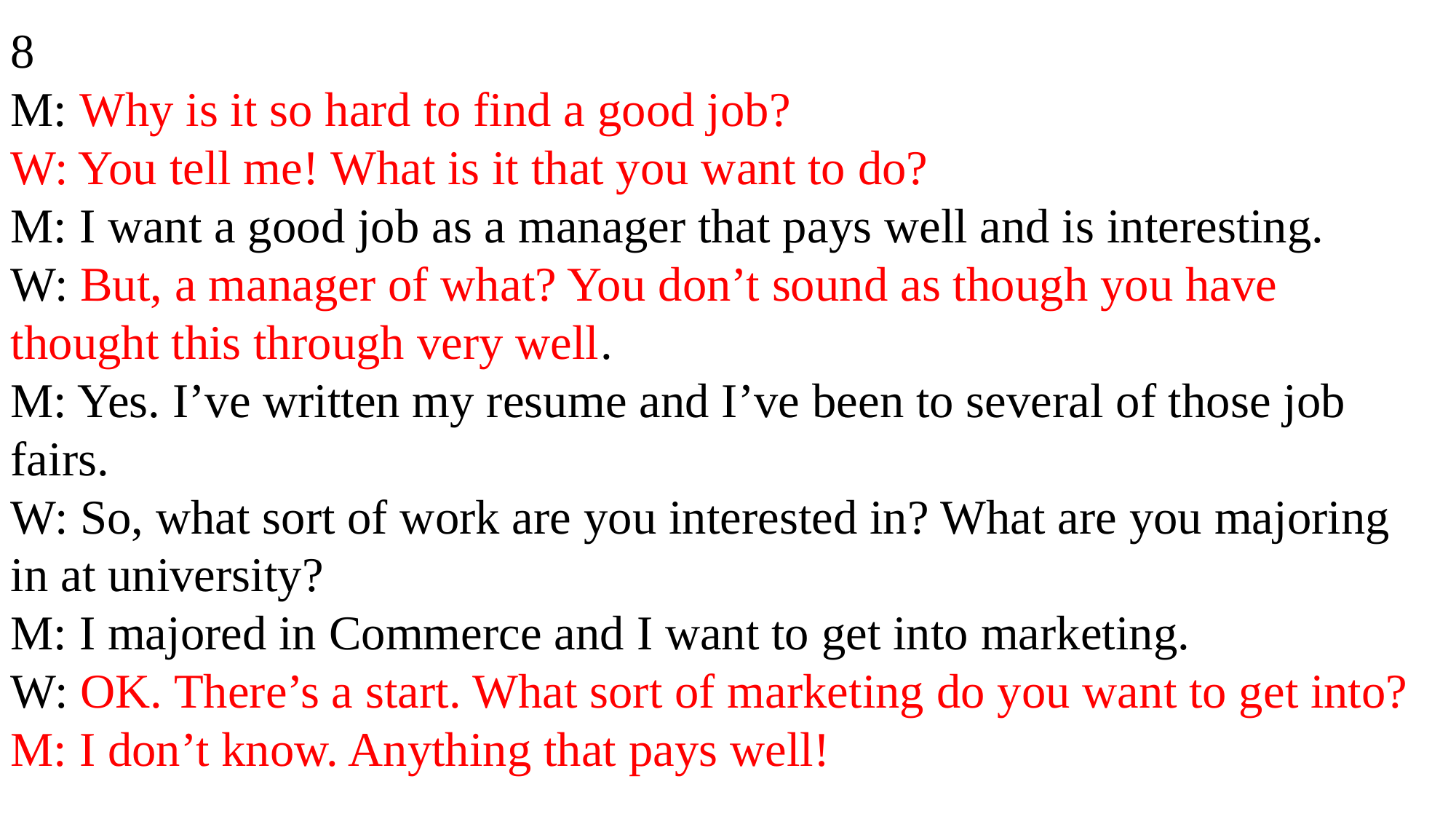

8
M: Why is it so hard to find a good job?
W: You tell me! What is it that you want to do?
M: I want a good job as a manager that pays well and is interesting.
W: But, a manager of what? You don’t sound as though you have thought this through very well.
M: Yes. I’ve written my resume and I’ve been to several of those job fairs.
W: So, what sort of work are you interested in? What are you majoring in at university?
M: I majored in Commerce and I want to get into marketing.
W: OK. There’s a start. What sort of marketing do you want to get into?
M: I don’t know. Anything that pays well!